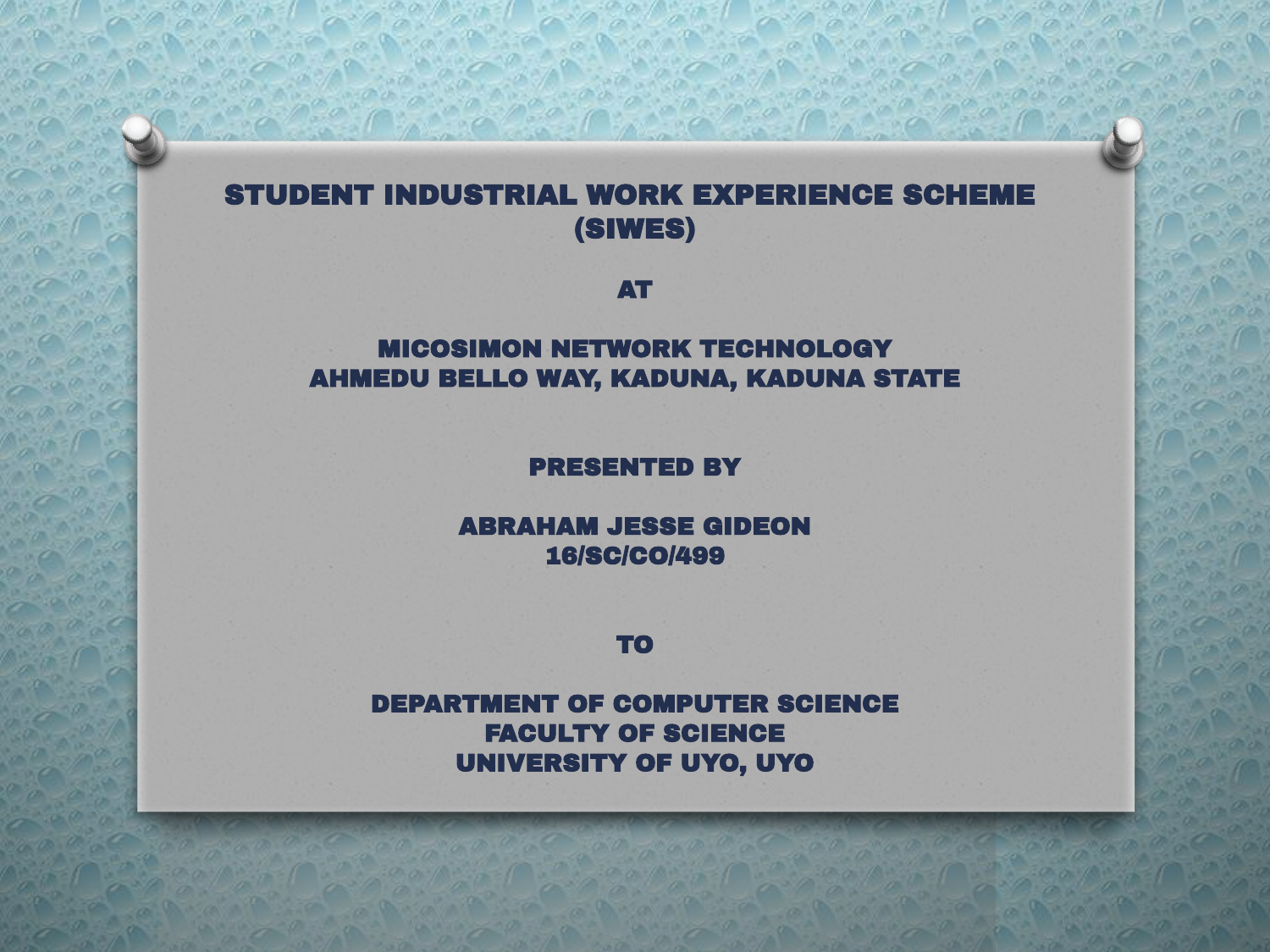

# STUDENT INDUSTRIAL WORK EXPERIENCE SCHEME (SIWES) AT MICOSIMON NETWORK TECHNOLOGY AHMEDU BELLO WAY, KADUNA, KADUNA STATE PRESENTED BY ABRAHAM JESSE GIDEON 16/SC/CO/499 TO DEPARTMENT OF COMPUTER SCIENCE FACULTY OF SCIENCE UNIVERSITY OF UYO, UYO